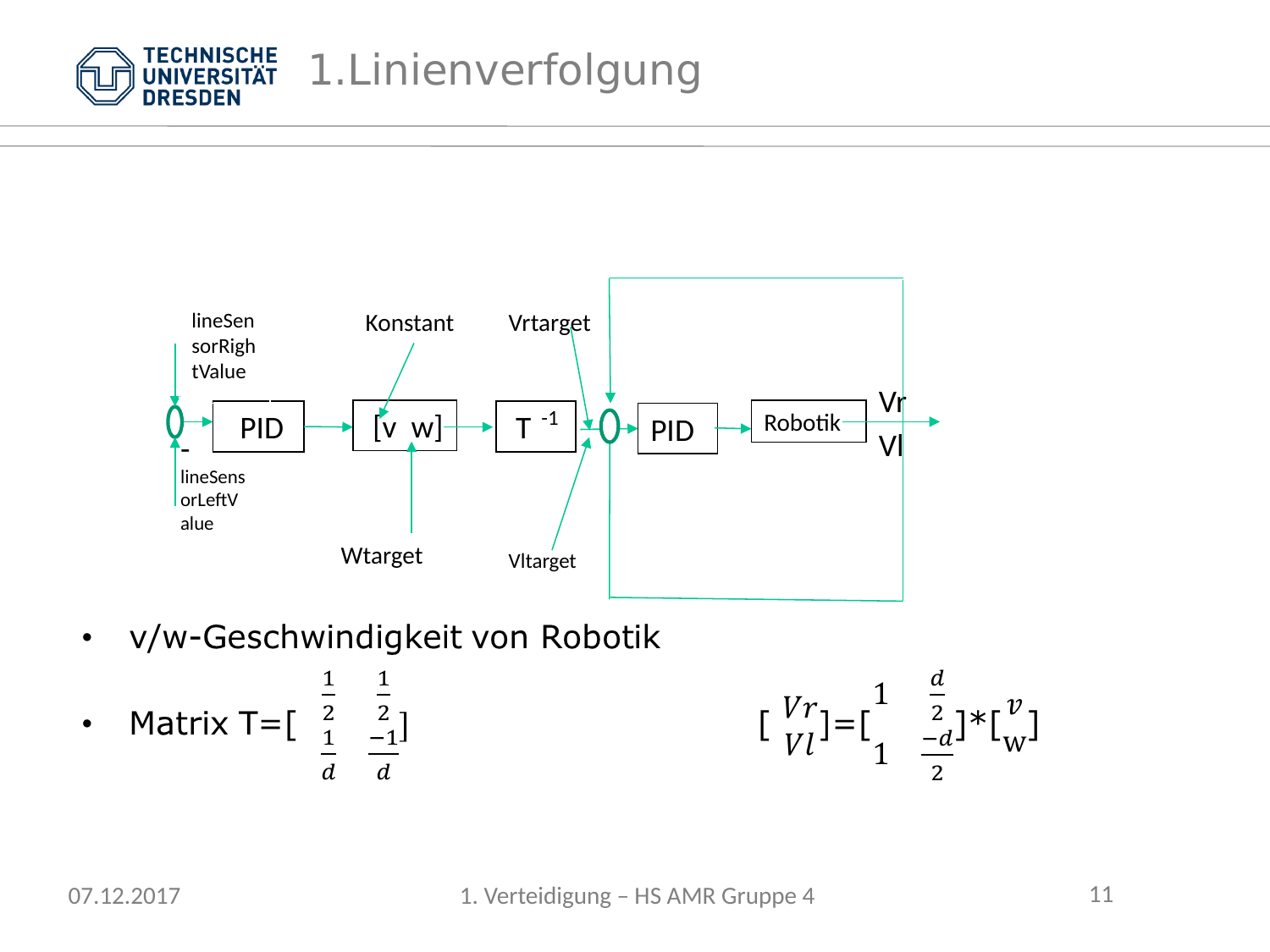

# 1.Linienverfolgung

Konstant
Vrtarget
lineSensorRightValue
Vr
-1
 [v  w]
Robotik
  PID
 T
PID

Vl
-
lineSensorLeftValue
Wtarget
Vltarget